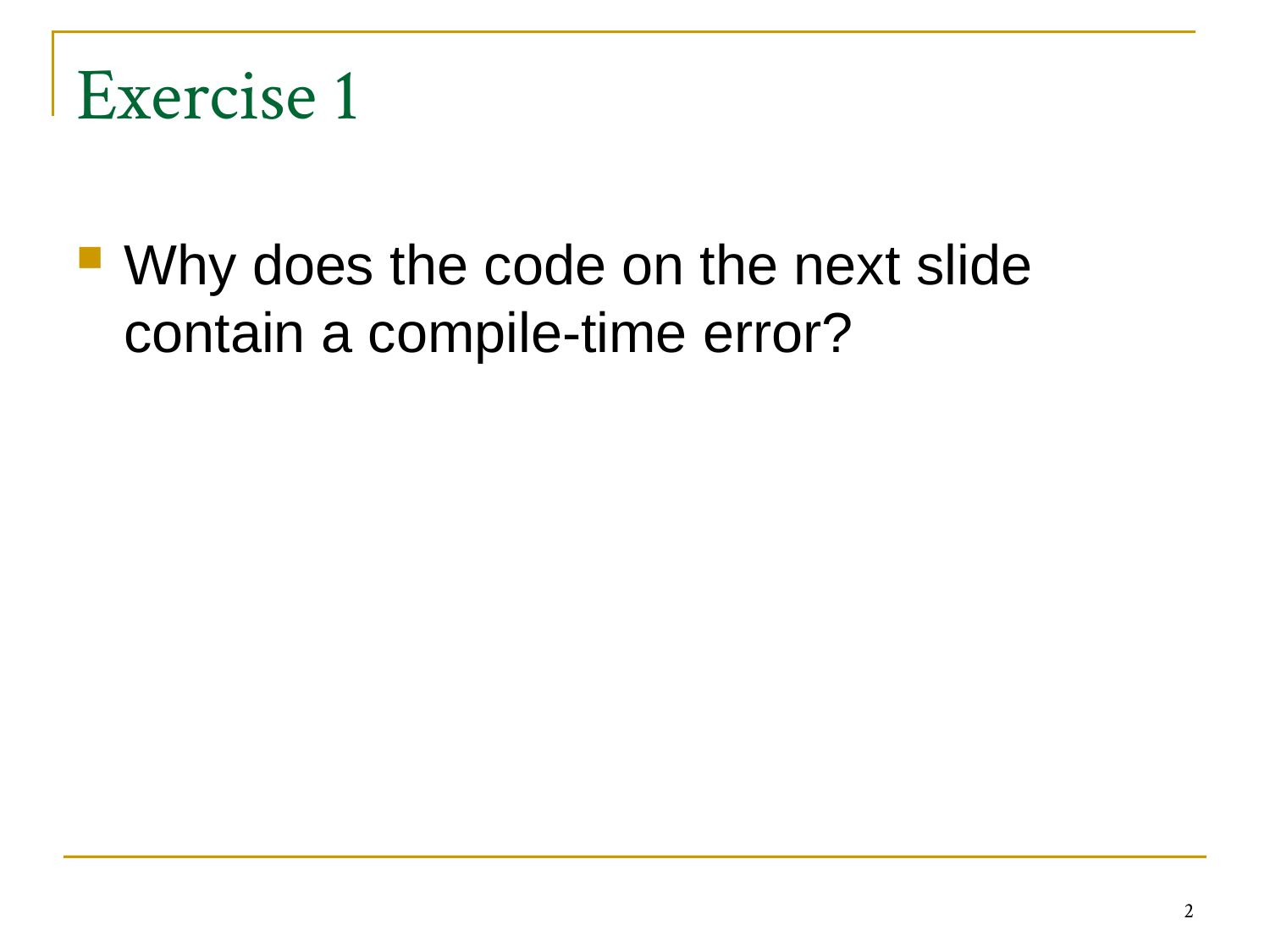

# Exercise 1
Why does the code on the next slide contain a compile-time error?

2